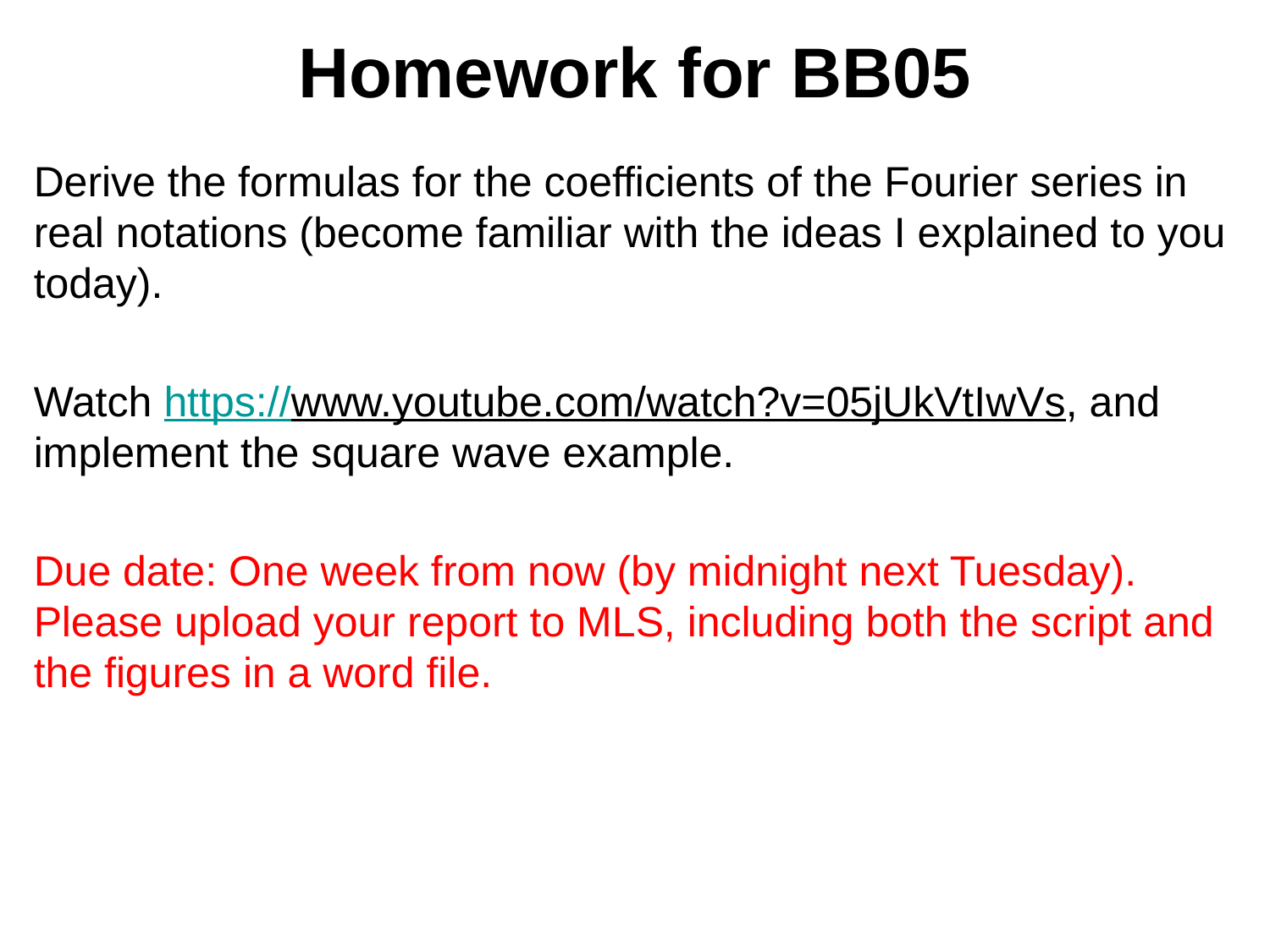

Homework for BB05
Derive the formulas for the coefficients of the Fourier series in real notations (become familiar with the ideas I explained to you today).

Watch https://www.youtube.com/watch?v=05jUkVtIwVs, and implement the square wave example.

Due date: One week from now (by midnight next Tuesday).  Please upload your report to MLS, including both the script and the figures in a word file.